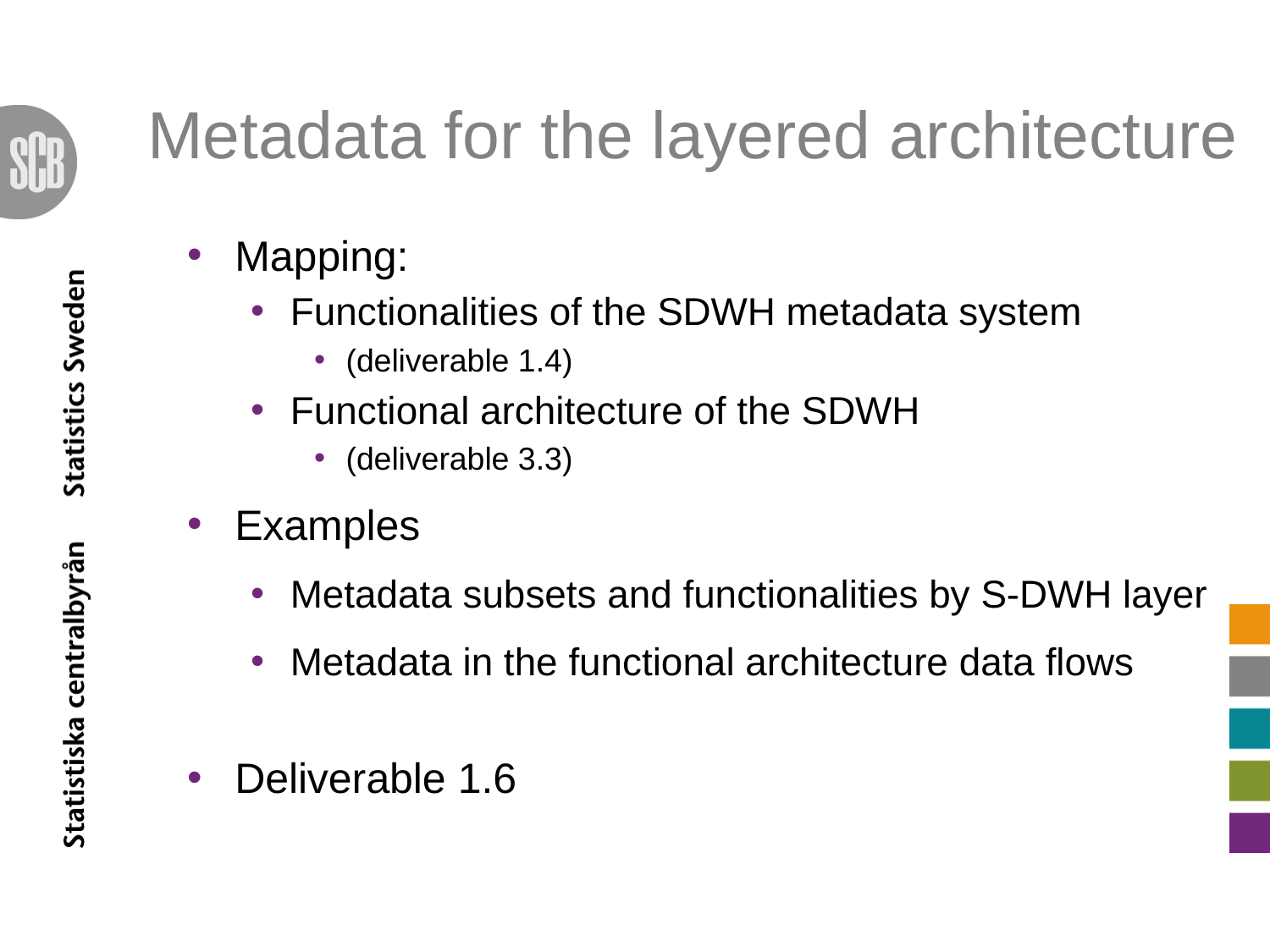

# Metadata for the layered architecture
Mapping:
Functionalities of the SDWH metadata system
(deliverable 1.4)
Functional architecture of the SDWH
(deliverable 3.3)
Examples
Metadata subsets and functionalities by S-DWH layer
Metadata in the functional architecture data flows

Deliverable 1.6